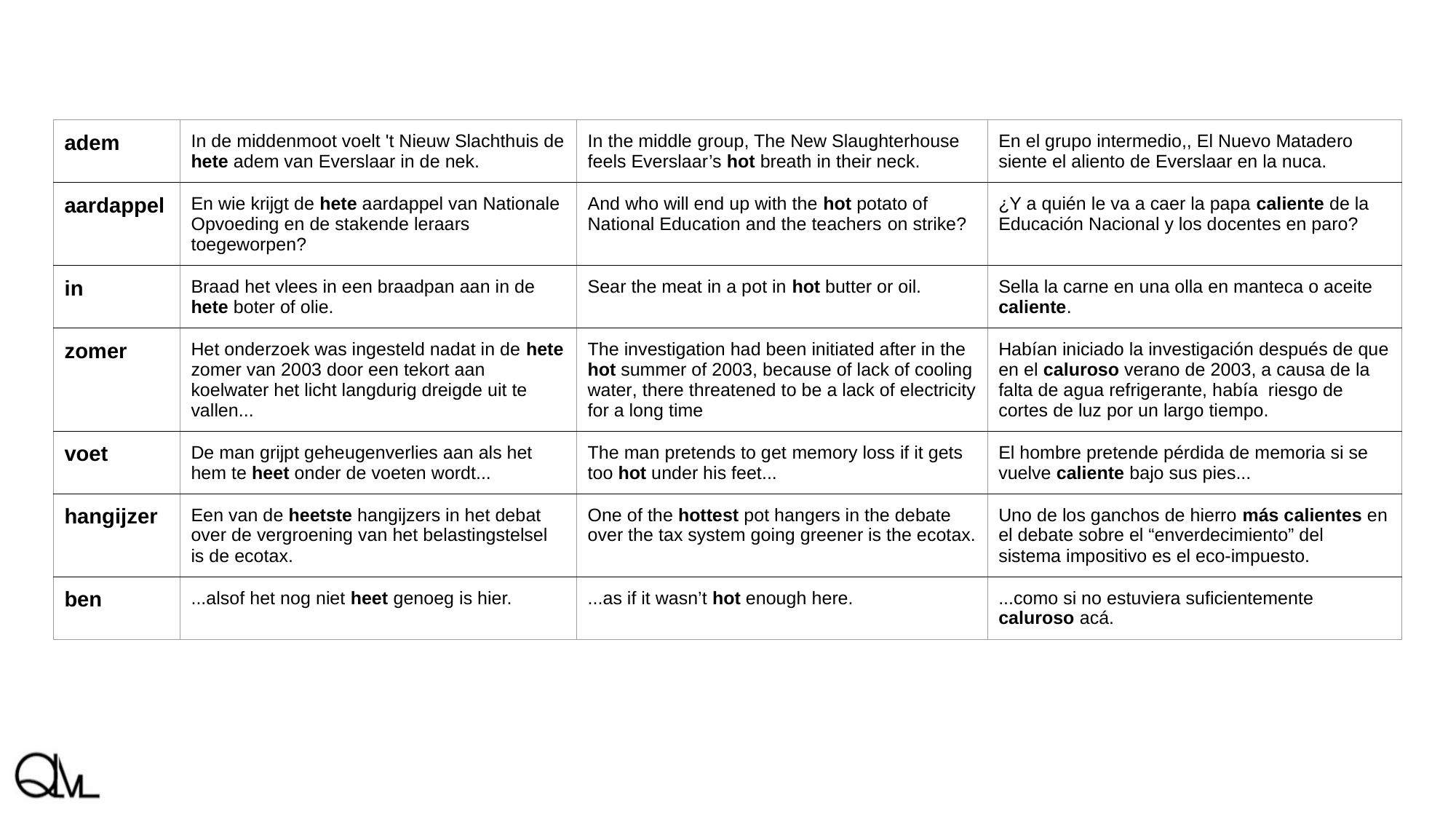

| adem | In de middenmoot voelt 't Nieuw Slachthuis de hete adem van Everslaar in de nek. | In the middle group, The New Slaughterhouse feels Everslaar’s hot breath in their neck. | En el grupo intermedio,, El Nuevo Matadero siente el aliento de Everslaar en la nuca. |
| --- | --- | --- | --- |
| aardappel | En wie krijgt de hete aardappel van Nationale Opvoeding en de stakende leraars toegeworpen? | And who will end up with the hot potato of National Education and the teachers on strike? | ¿Y a quién le va a caer la papa caliente de la Educación Nacional y los docentes en paro? |
| in | Braad het vlees in een braadpan aan in de hete boter of olie. | Sear the meat in a pot in hot butter or oil. | Sella la carne en una olla en manteca o aceite caliente. |
| zomer | Het onderzoek was ingesteld nadat in de hete zomer van 2003 door een tekort aan koelwater het licht langdurig dreigde uit te vallen... | The investigation had been initiated after in the hot summer of 2003, because of lack of cooling water, there threatened to be a lack of electricity for a long time | Habían iniciado la investigación después de que en el caluroso verano de 2003, a causa de la falta de agua refrigerante, había riesgo de cortes de luz por un largo tiempo. |
| voet | De man grijpt geheugenverlies aan als het hem te heet onder de voeten wordt... | The man pretends to get memory loss if it gets too hot under his feet... | El hombre pretende pérdida de memoria si se vuelve caliente bajo sus pies... |
| hangijzer | Een van de heetste hangijzers in het debat over de vergroening van het belastingstelsel is de ecotax. | One of the hottest pot hangers in the debate over the tax system going greener is the ecotax. | Uno de los ganchos de hierro más calientes en el debate sobre el “enverdecimiento” del sistema impositivo es el eco-impuesto. |
| ben | ...alsof het nog niet heet genoeg is hier. | ...as if it wasn’t hot enough here. | ...como si no estuviera suficientemente caluroso acá. |